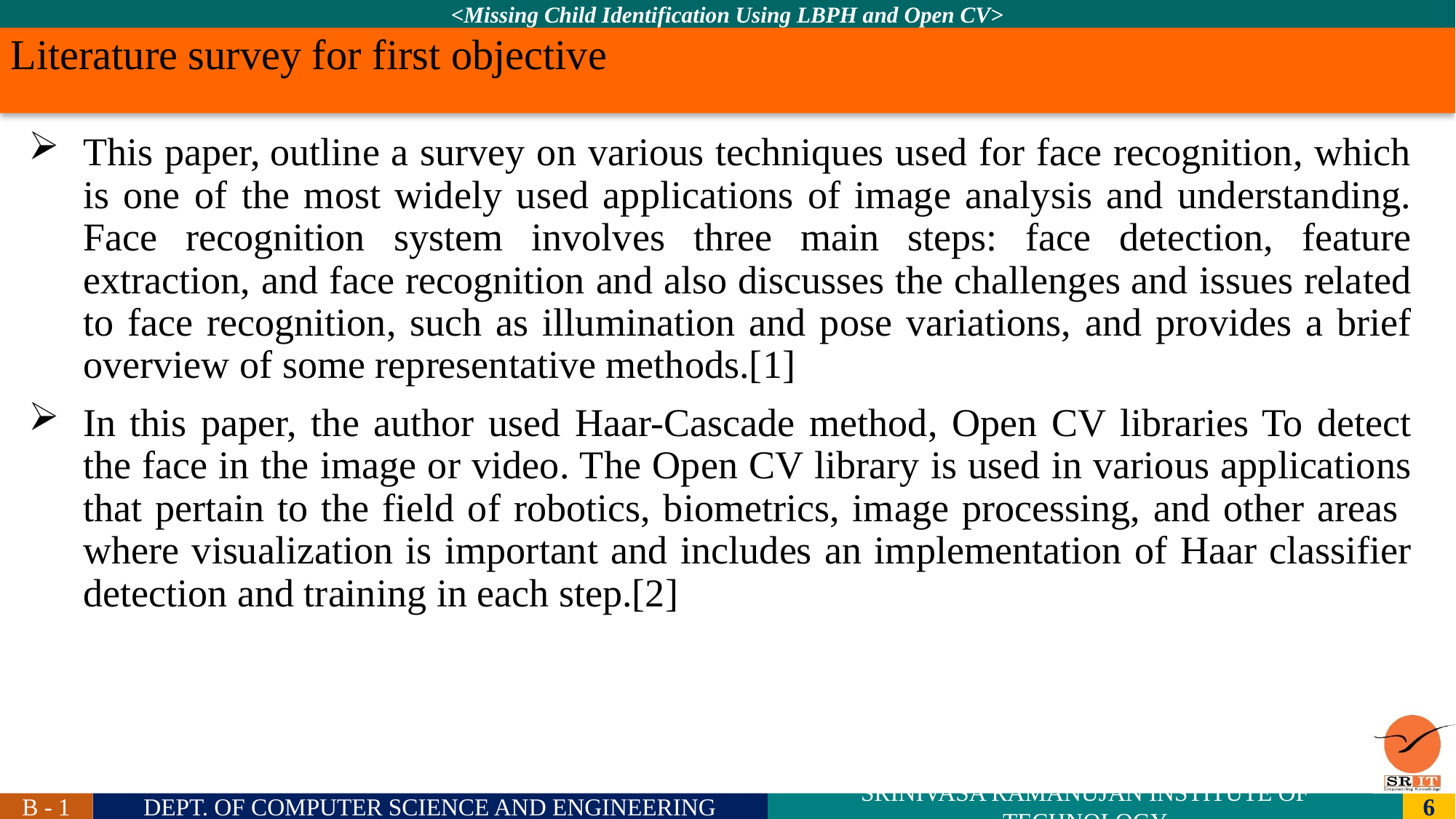

# Literature survey for first objective
This paper, outline a survey on various techniques used for face recognition, which is one of the most widely used applications of image analysis and understanding. Face recognition system involves three main steps: face detection, feature extraction, and face recognition and also discusses the challenges and issues related to face recognition, such as illumination and pose variations, and provides a brief overview of some representative methods.[1]
In this paper, the author used Haar-Cascade method, Open CV libraries To detect the face in the image or video. The Open CV library is used in various applications that pertain to the field of robotics, biometrics, image processing, and other areas  where visualization is important and includes an implementation of Haar classifier detection and training in each step.[2]